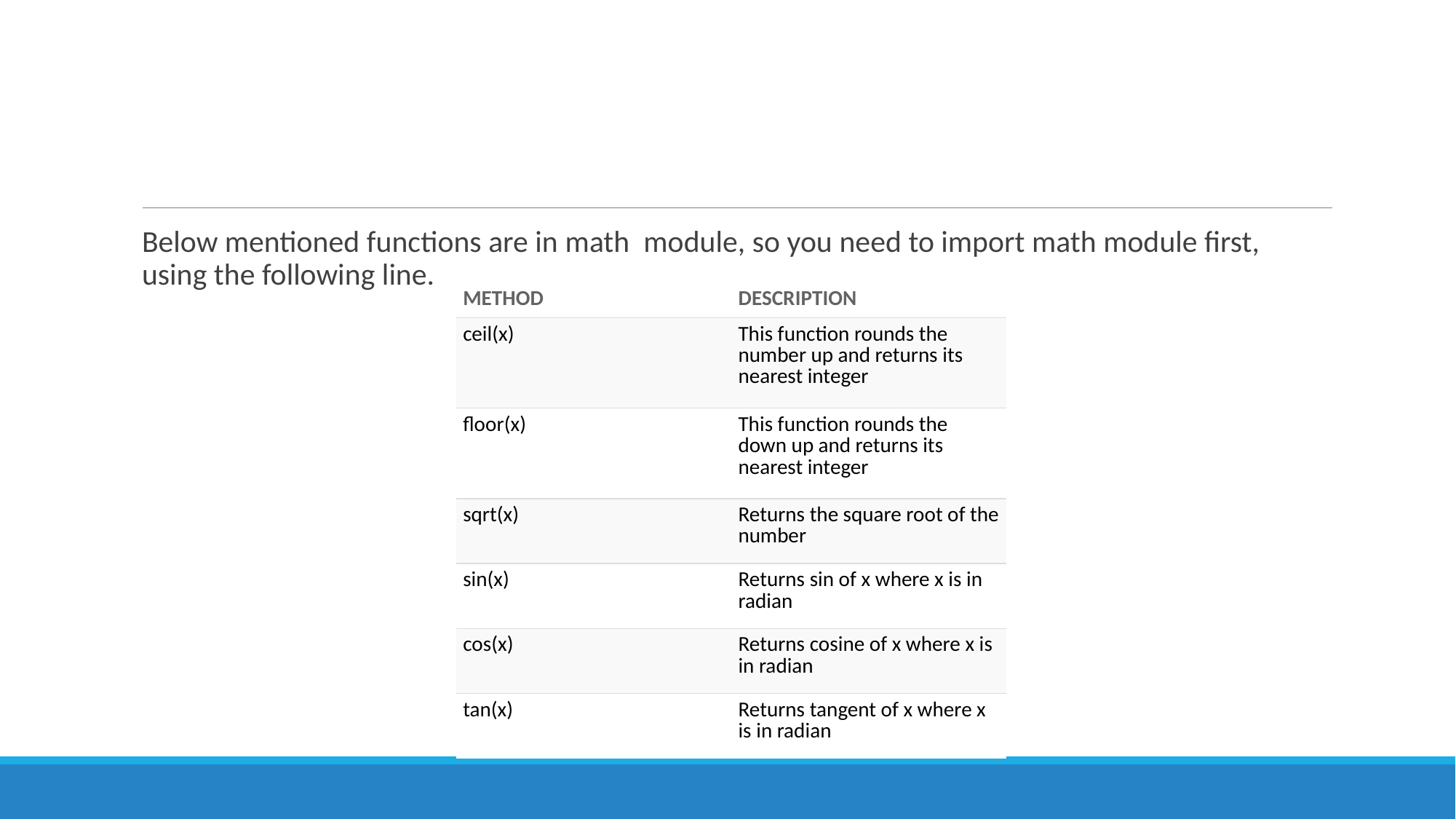

#
Below mentioned functions are in math  module, so you need to import math module first, using the following line.

| METHOD | DESCRIPTION |
| --- | --- |
| ceil(x) | This function rounds the number up and returns its nearest integer |
| floor(x) | This function rounds the down up and returns its nearest integer |
| sqrt(x) | Returns the square root of the number |
| sin(x) | Returns sin of x where x is in radian |
| cos(x) | Returns cosine of x where x is in radian |
| tan(x) | Returns tangent of x where x is in radian |